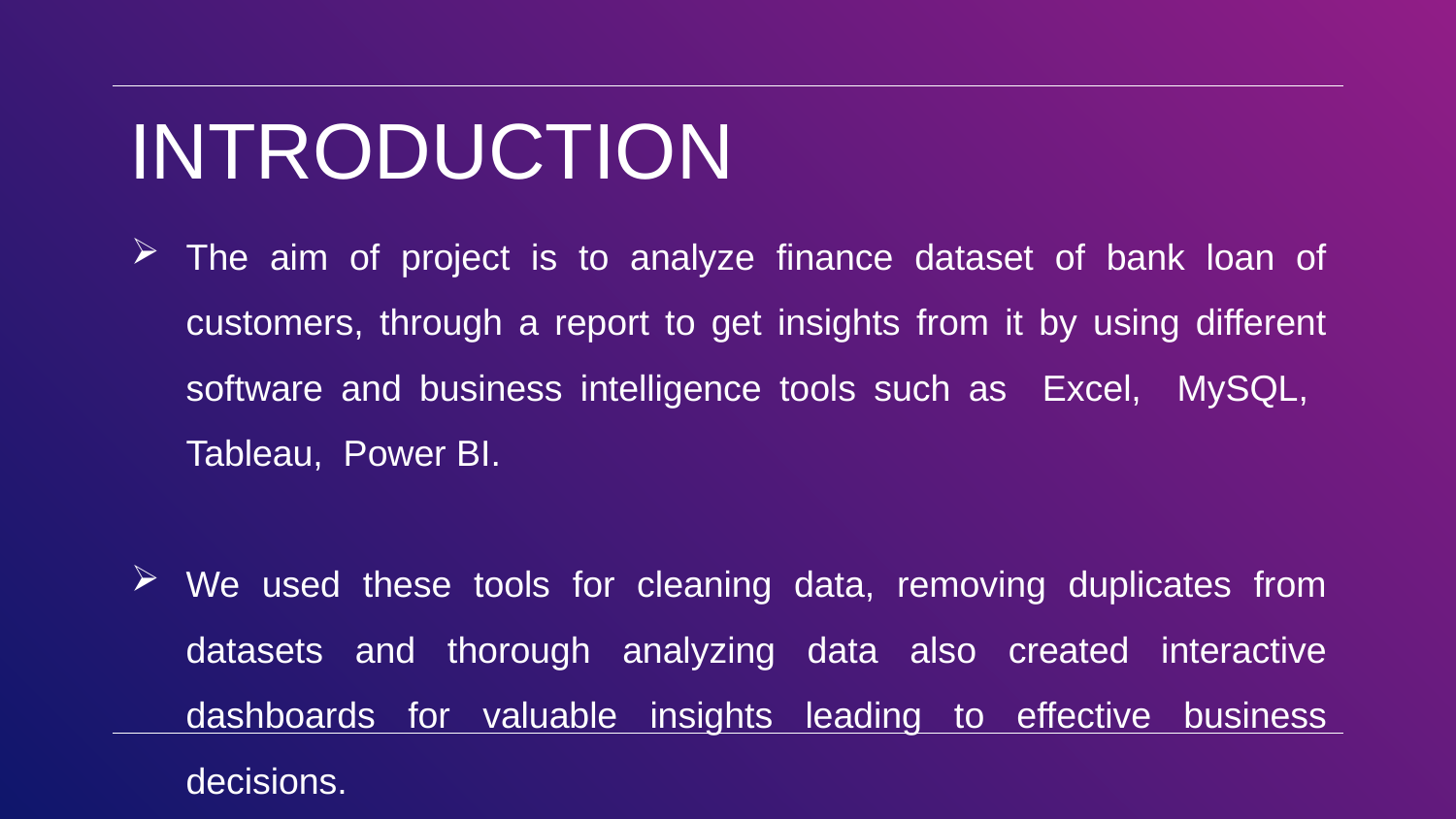

# INTRODUCTION
The aim of project is to analyze finance dataset of bank loan of customers, through a report to get insights from it by using different software and business intelligence tools such as  Excel,  MySQL,  Tableau,  Power BI.

We used these tools for cleaning data, removing duplicates from datasets and thorough analyzing data also created interactive dashboards for valuable insights leading to effective business decisions.